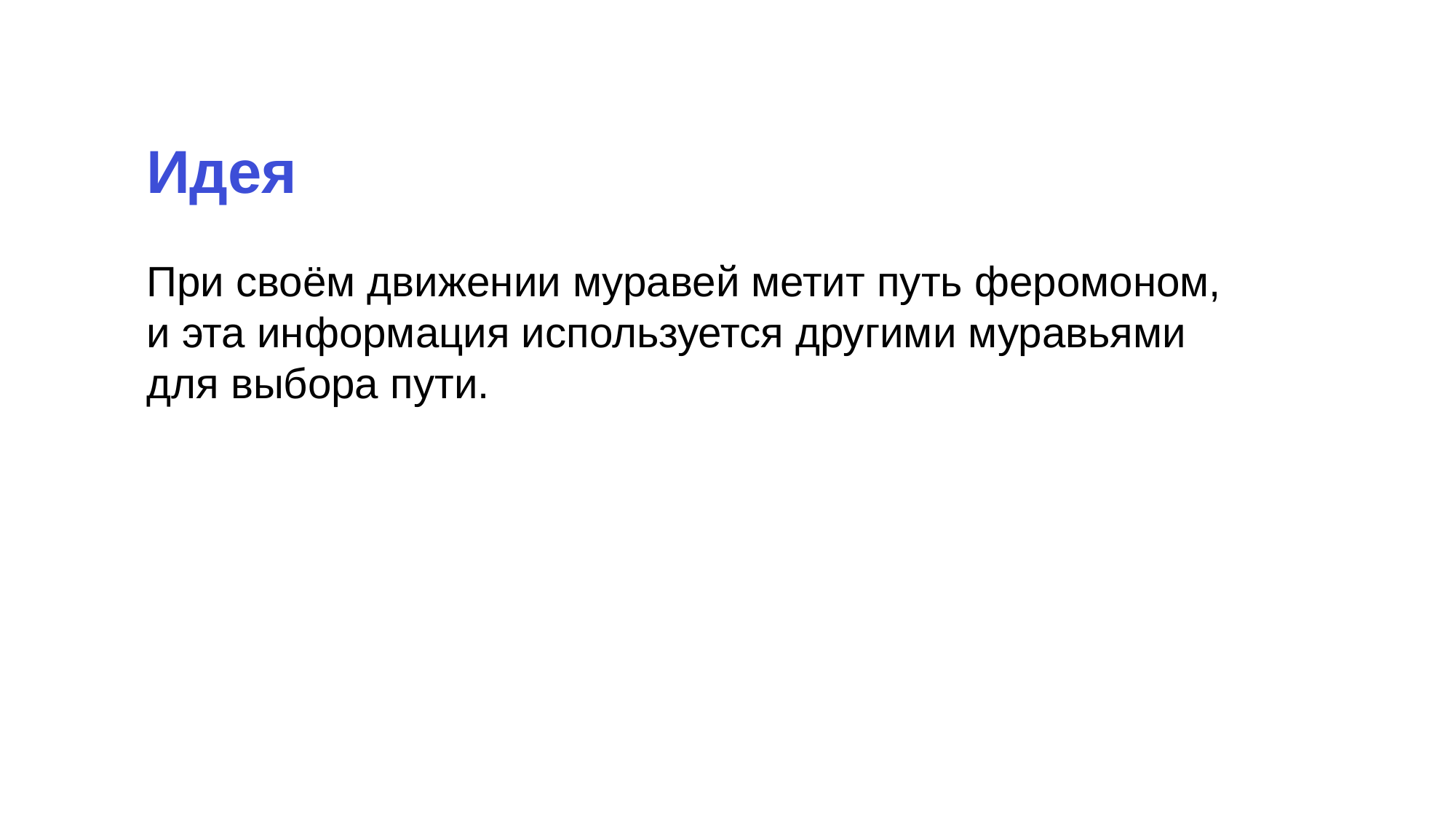

Идея
При своём движении муравей метит путь феромоном,
и эта информация используется другими муравьями
для выбора пути.